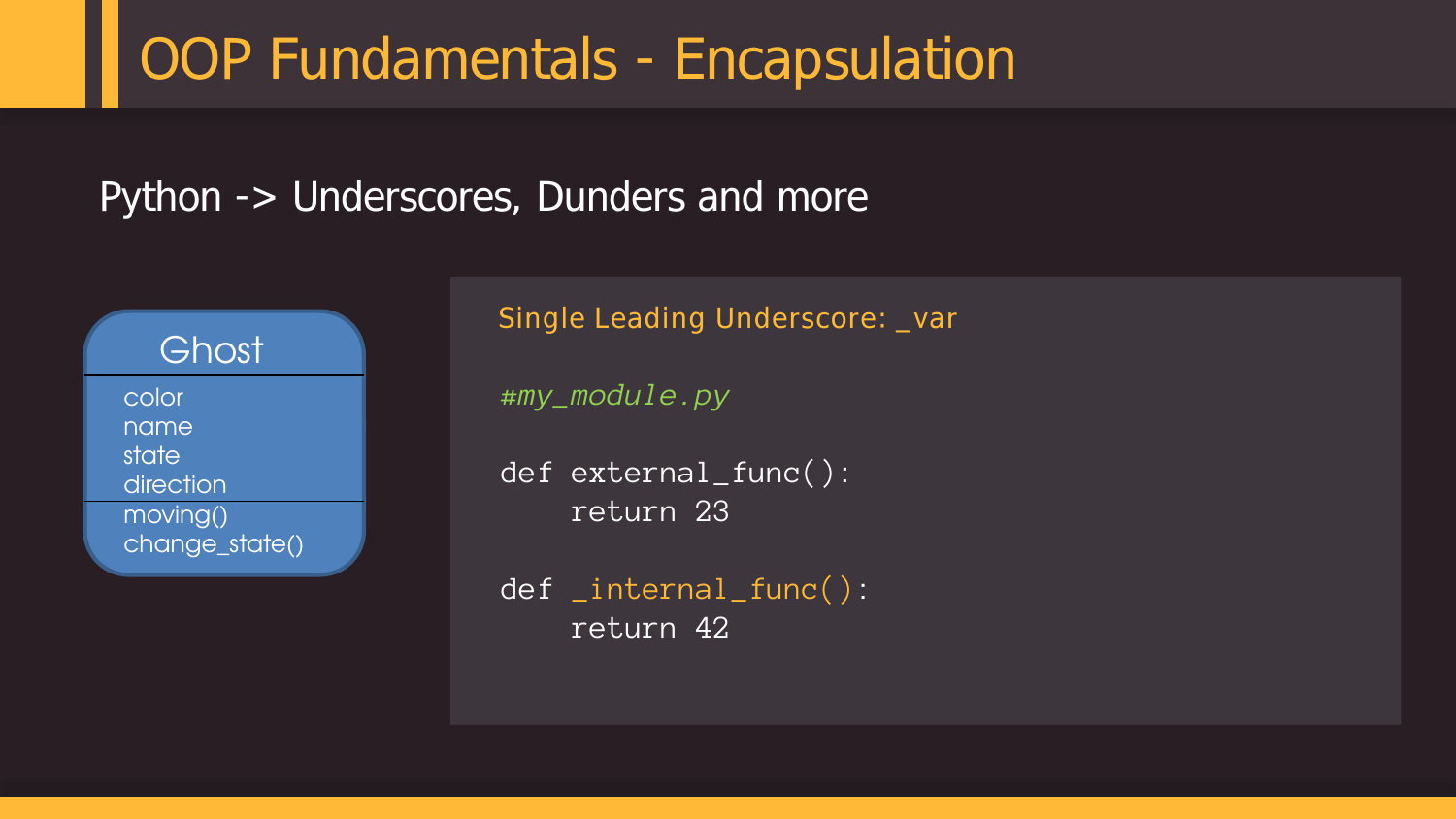

OOP Fundamentals - Encapsulation
Python -> Underscores, Dunders and more

Single Leading Underscore: _var

Ghost
color
name
state
direction
moving()
change_state()
#my_module.py

def external_func():
    return 23

def _internal_func():
    return 42